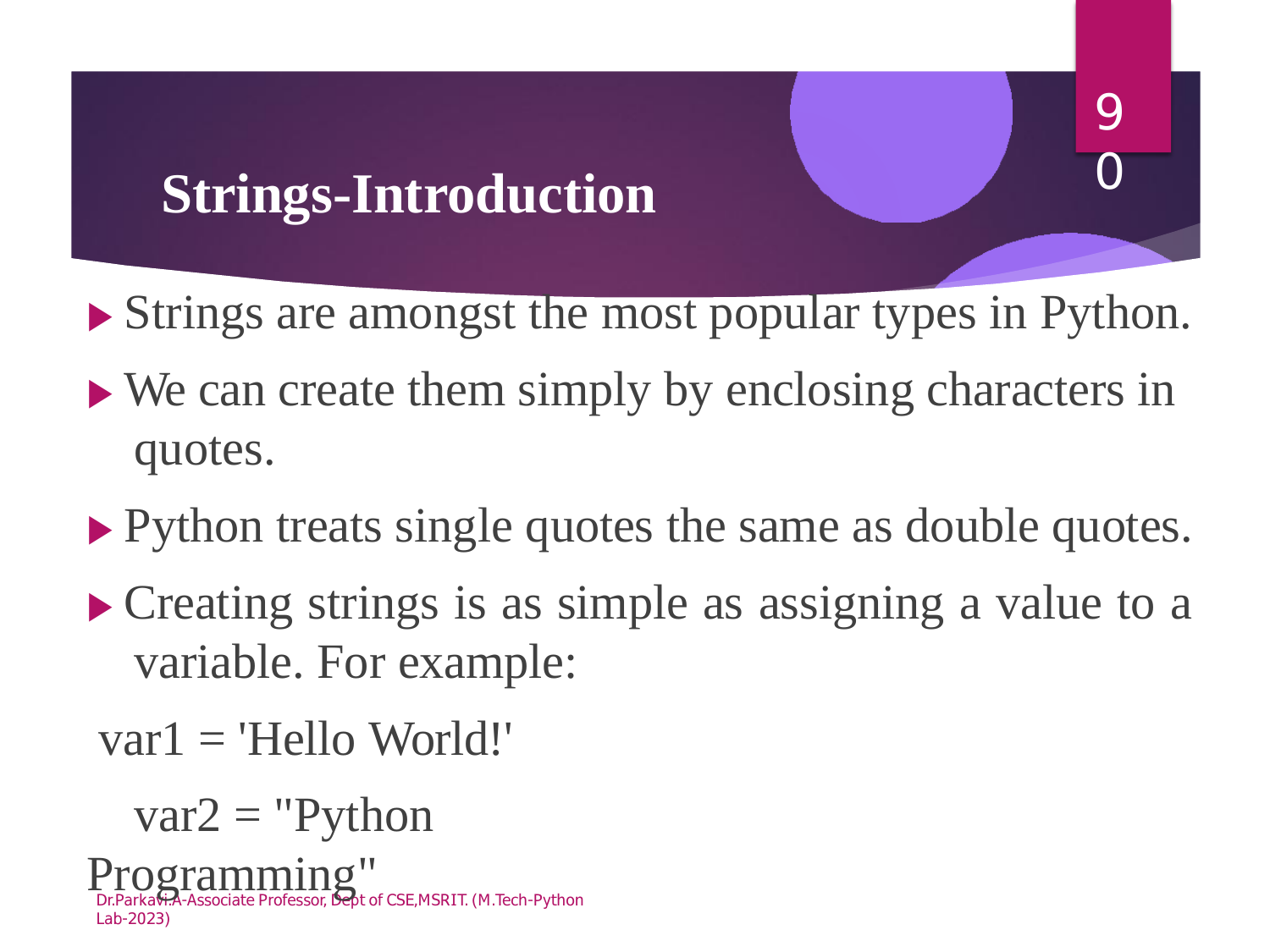

90
# Strings-Introduction
▶ Strings are amongst the most popular types in Python.
▶ We can create them simply by enclosing characters in  quotes.
▶ Python treats single quotes the same as double quotes.
▶ Creating strings is as simple as assigning a value to a
variable. For example:  var1 = 'Hello World!'
var2 = "Python Programming"
Dr.Parkavi.A-Associate Professor, Dept of CSE,MSRIT. (M.Tech-Python Lab-2023)